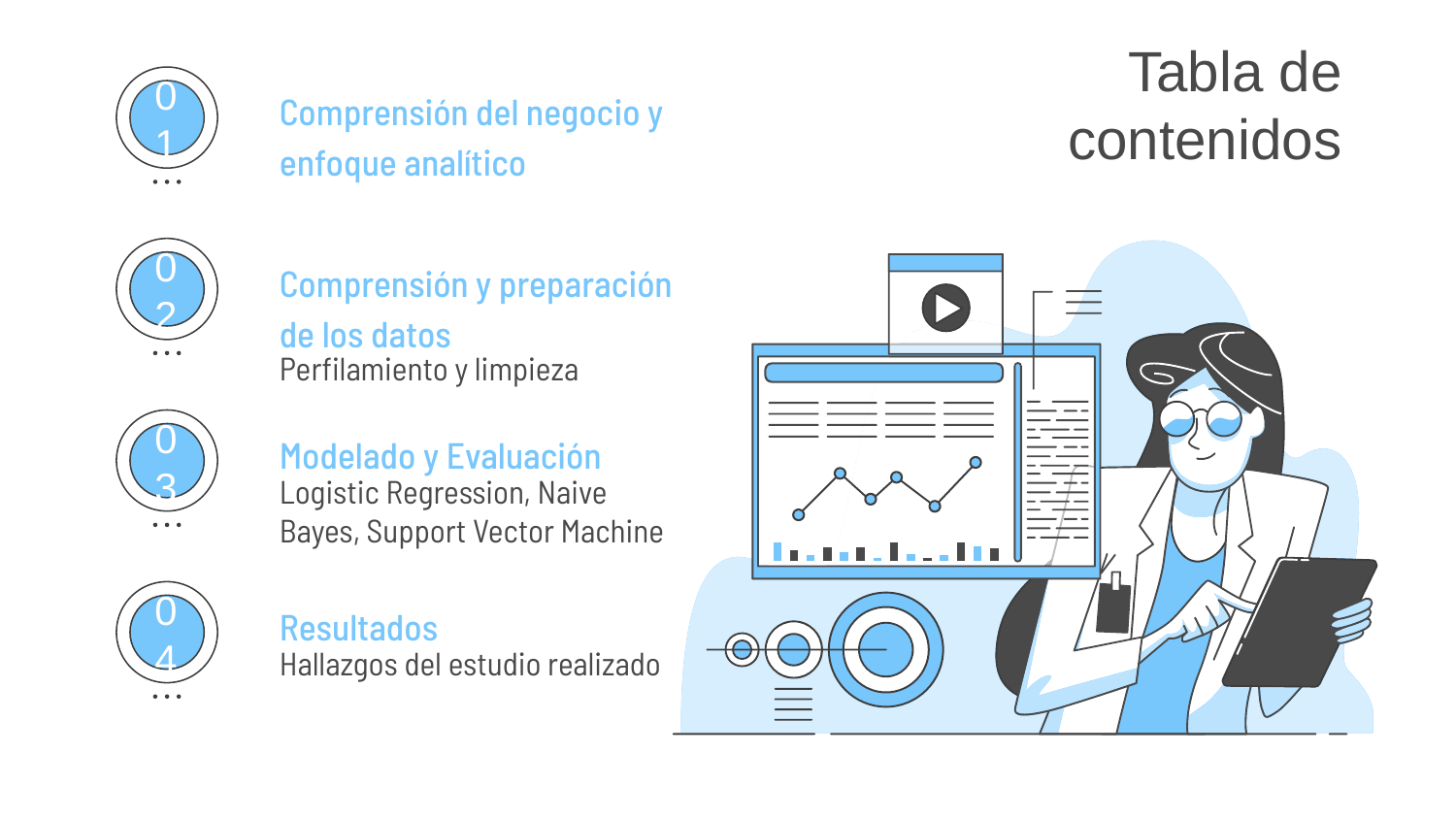

# Tabla de contenidos

Comprensión del negocio y enfoque analítico
01

Comprensión y preparación de los datos

02
Perfilamiento y limpieza

Modelado y Evaluación
03
Logistic Regression, Naive Bayes, Support Vector Machine

Resultados
04
Hallazgos del estudio realizado